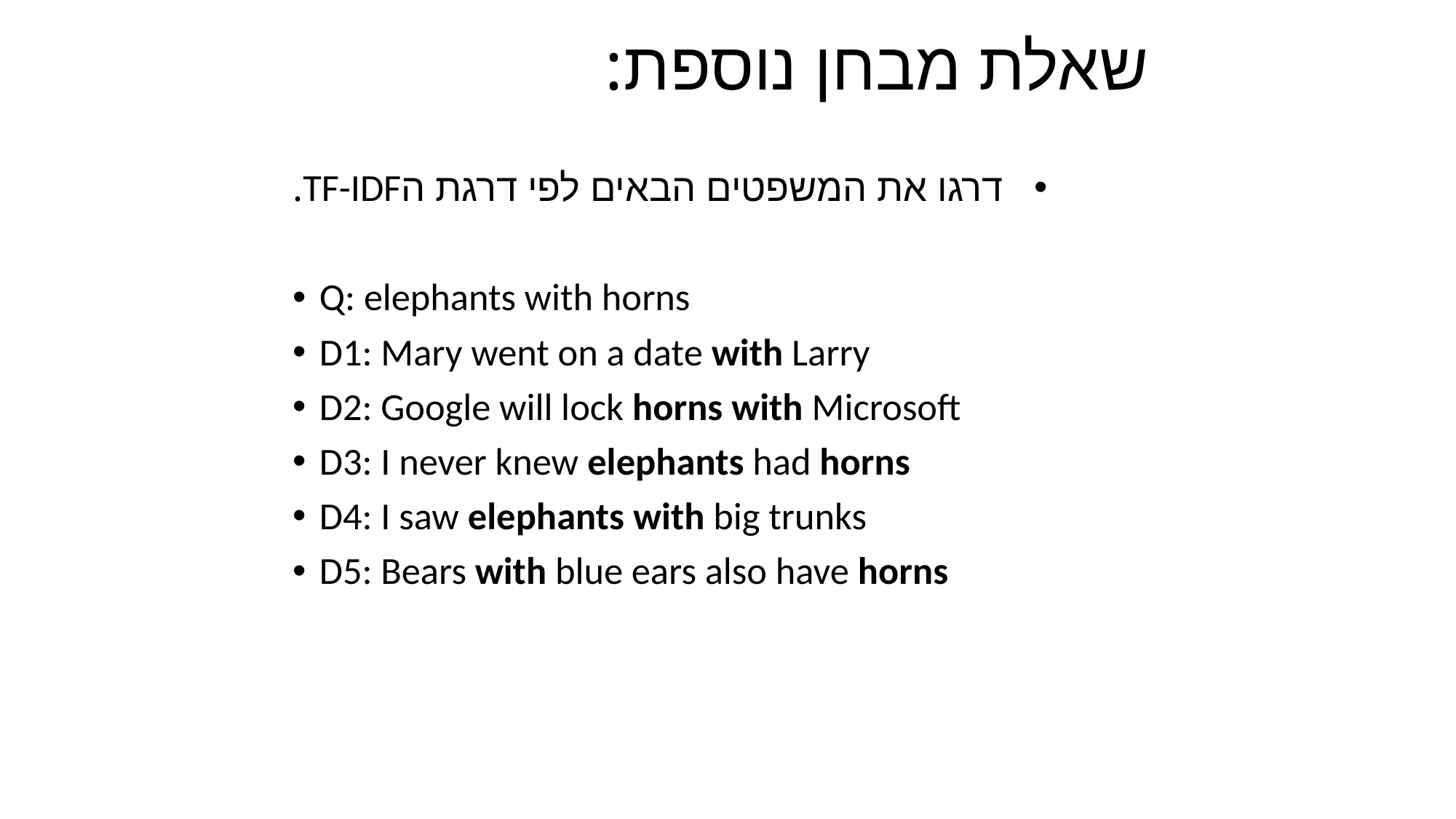

# שאלת מבחן נוספת:
דרגו את המשפטים הבאים לפי דרגת הTF-IDF.

Q: elephants with horns
D1: Mary went on a date with Larry
D2: Google will lock horns with Microsoft
D3: I never knew elephants had horns
D4: I saw elephants with big trunks
D5: Bears with blue ears also have horns